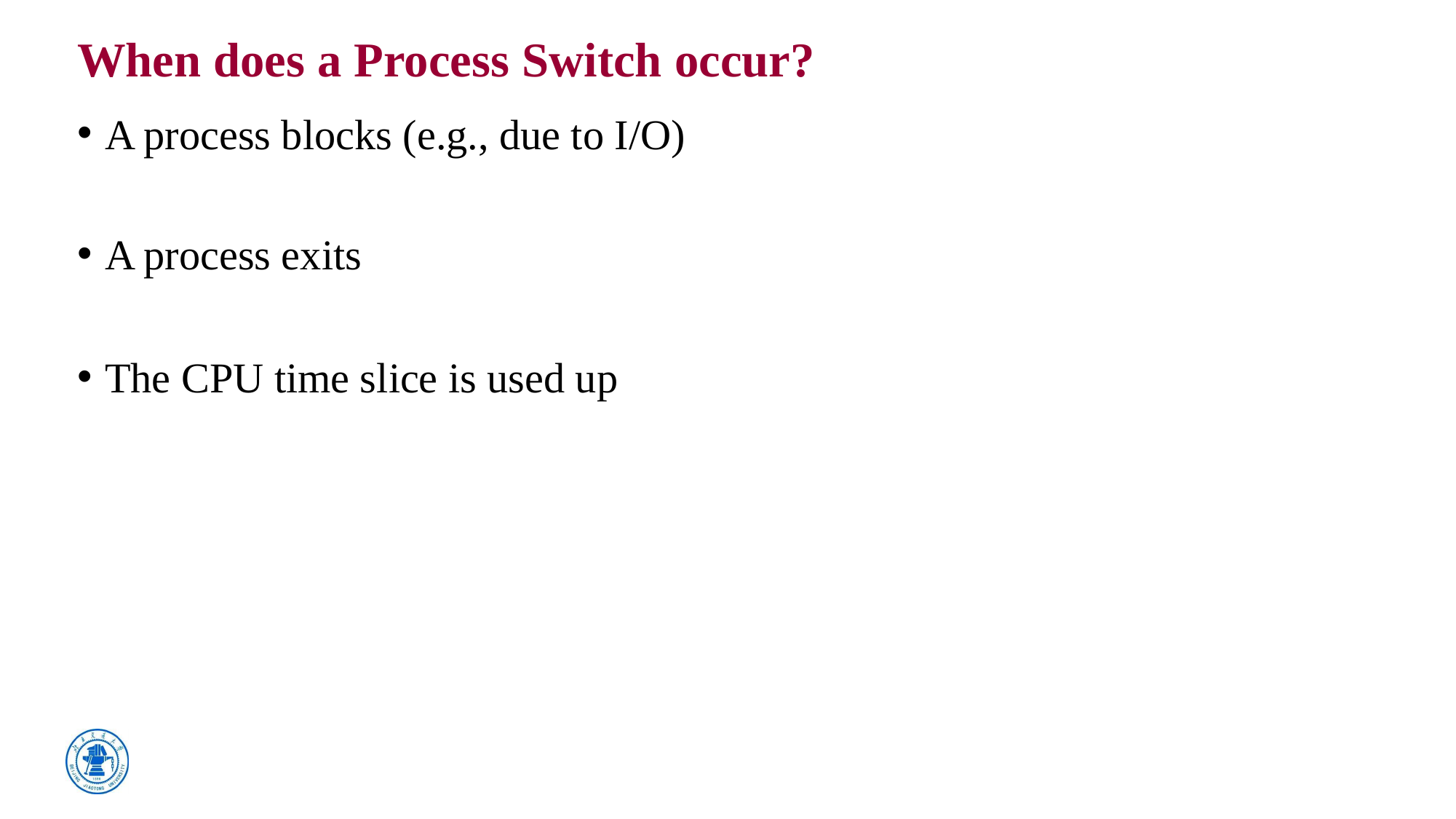

# When does a Process Switch occur?
A process blocks (e.g., due to I/O)

A process exits

The CPU time slice is used up